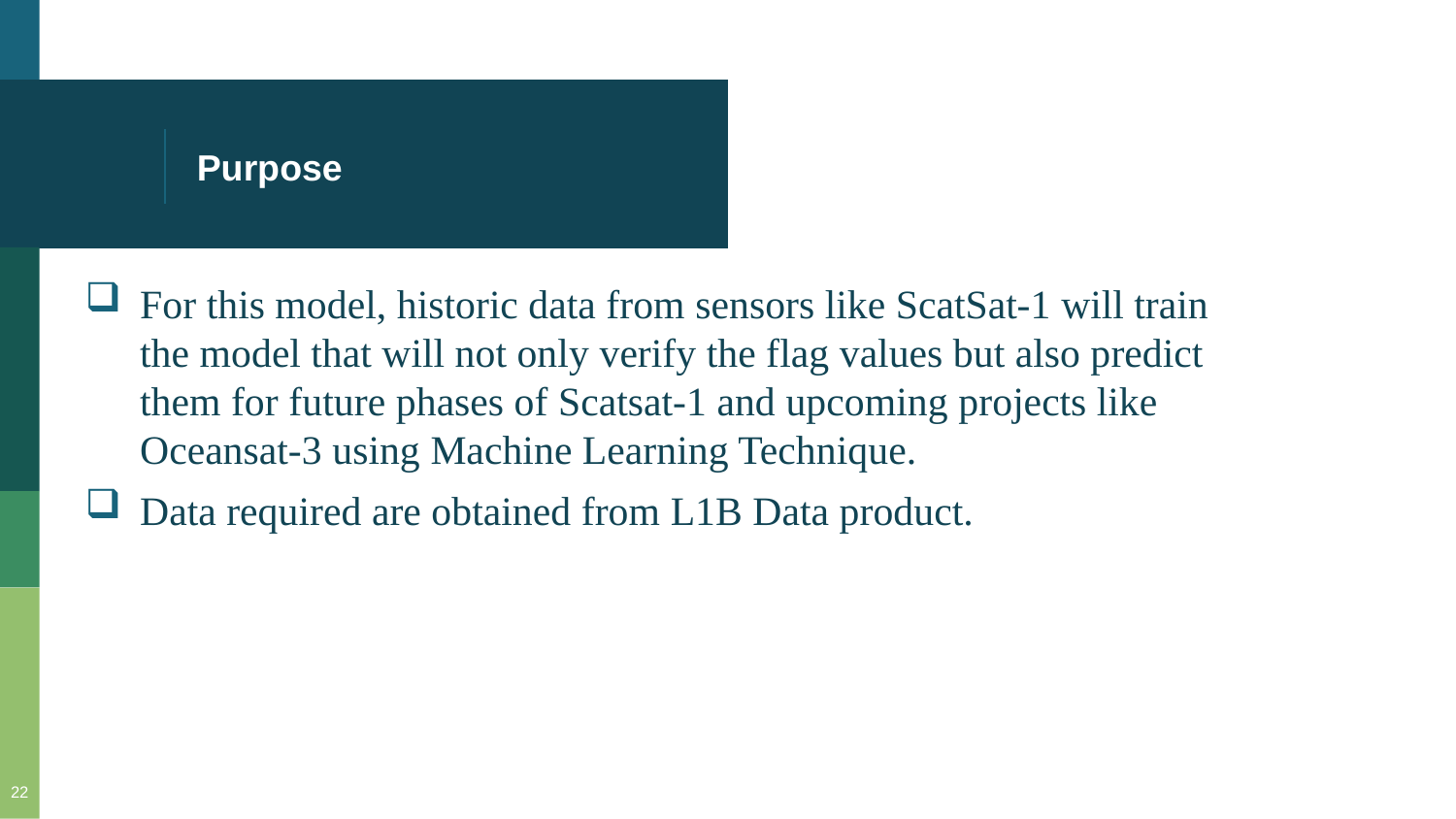

# Purpose
For this model, historic data from sensors like ScatSat-1 will train the model that will not only verify the flag values but also predict them for future phases of Scatsat-1 and upcoming projects like Oceansat-3 using Machine Learning Technique.
Data required are obtained from L1B Data product.

22